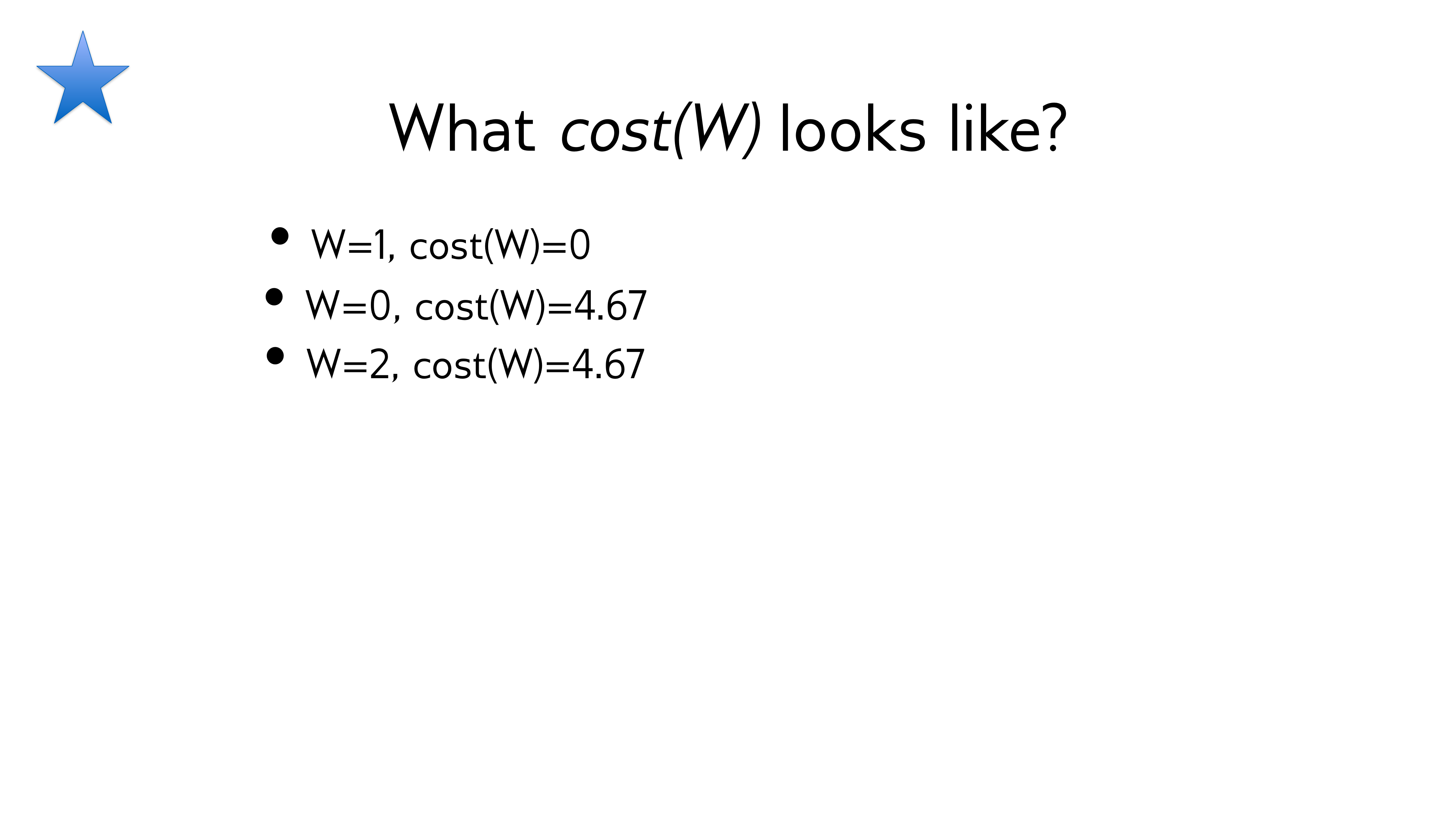

# What cost(W) looks like?

W=1, cost(W)=0
W=0, cost(W)=4.67
W=2, cost(W)=4.67